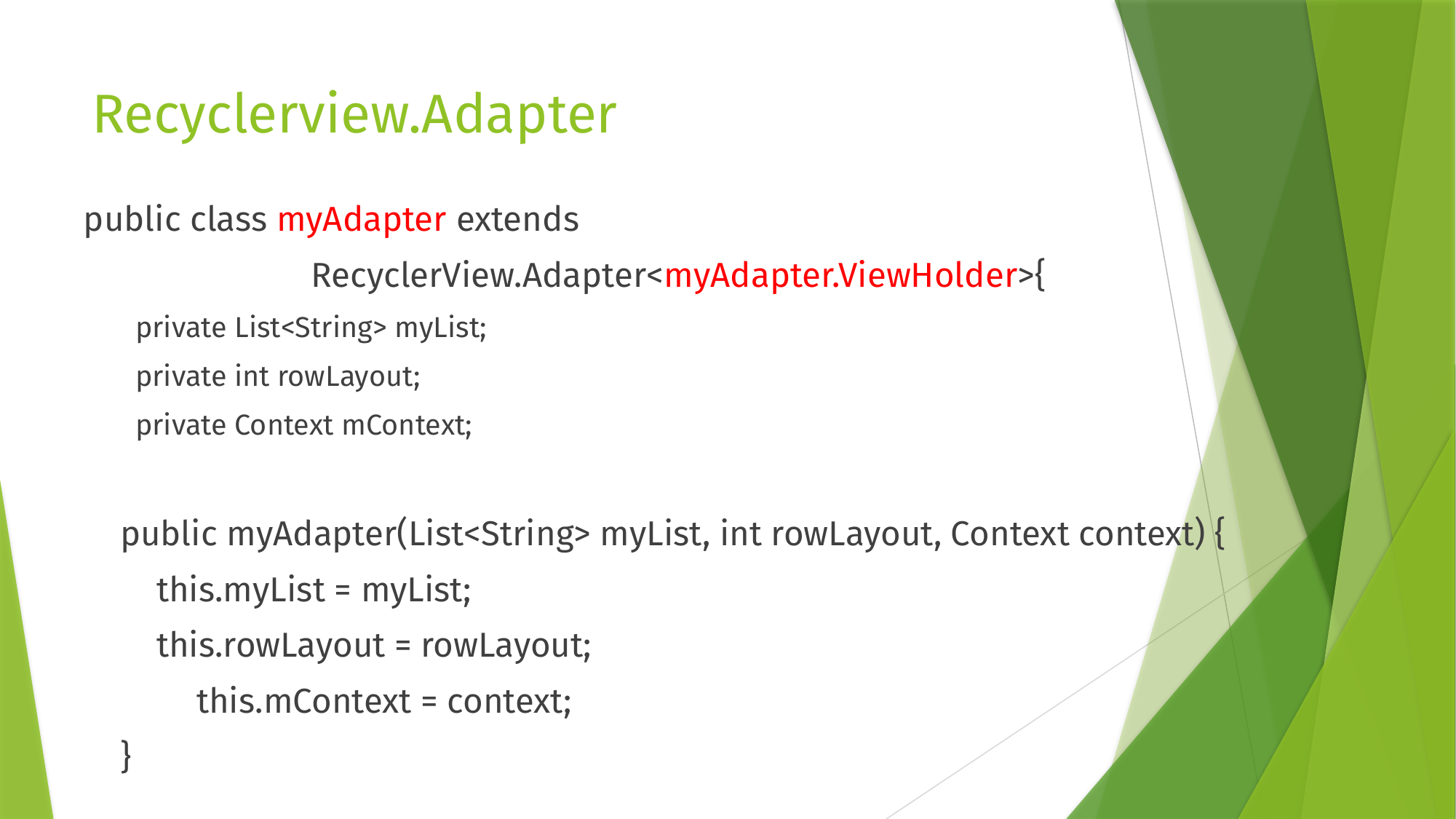

# Recyclerview.Adapter
public class myAdapter extends
                         RecyclerView.Adapter<myAdapter.ViewHolder>{
private List<String> myList;
private int rowLayout;
private Context mContext;

    public myAdapter(List<String> myList, int rowLayout, Context context) {
        this.myList = myList;
        this.rowLayout = rowLayout;
	 this.mContext = context;
    }